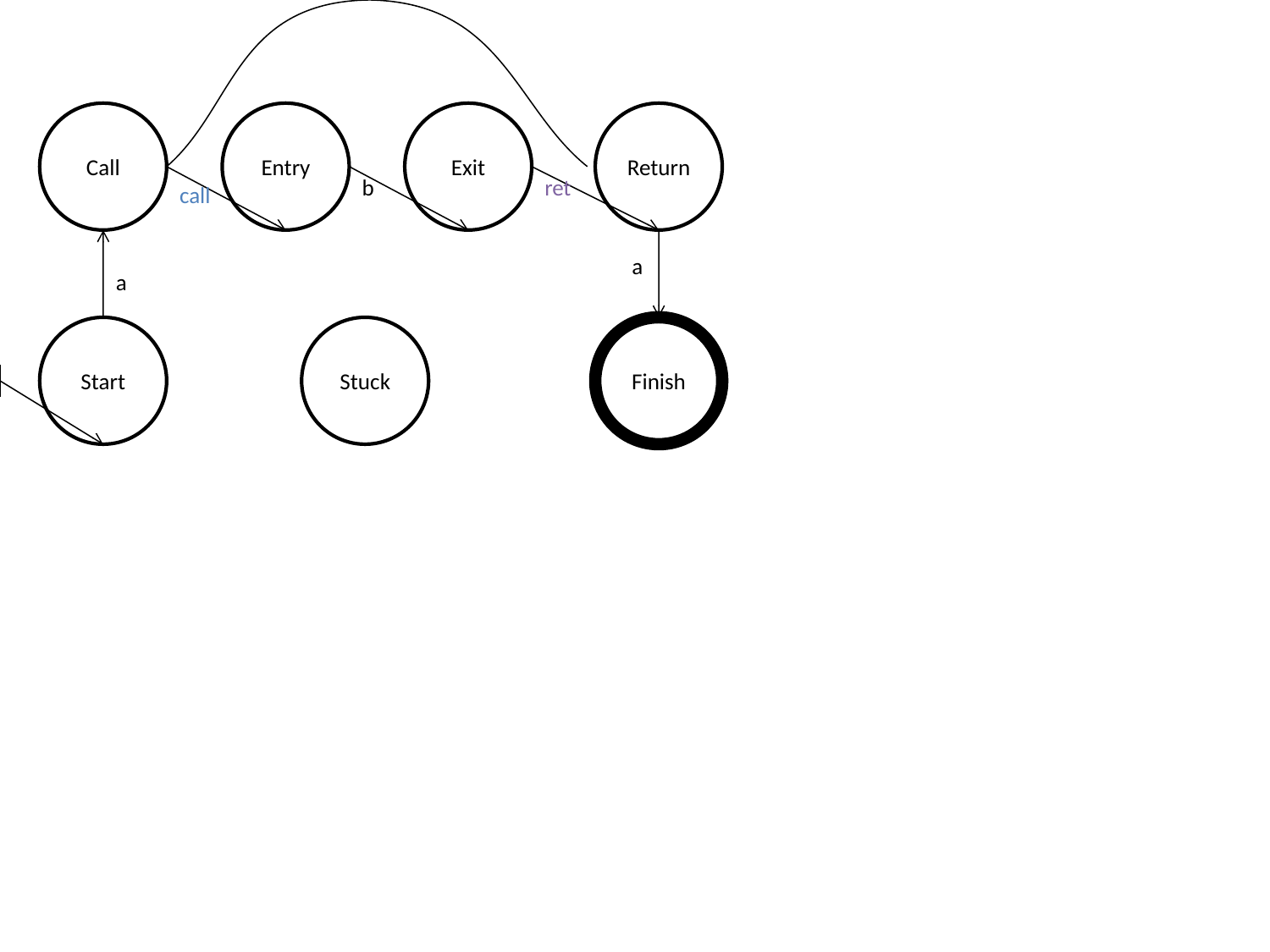

Call
Entry
Exit
Return
b
ret
call
a
a
Start
Stuck
Finish